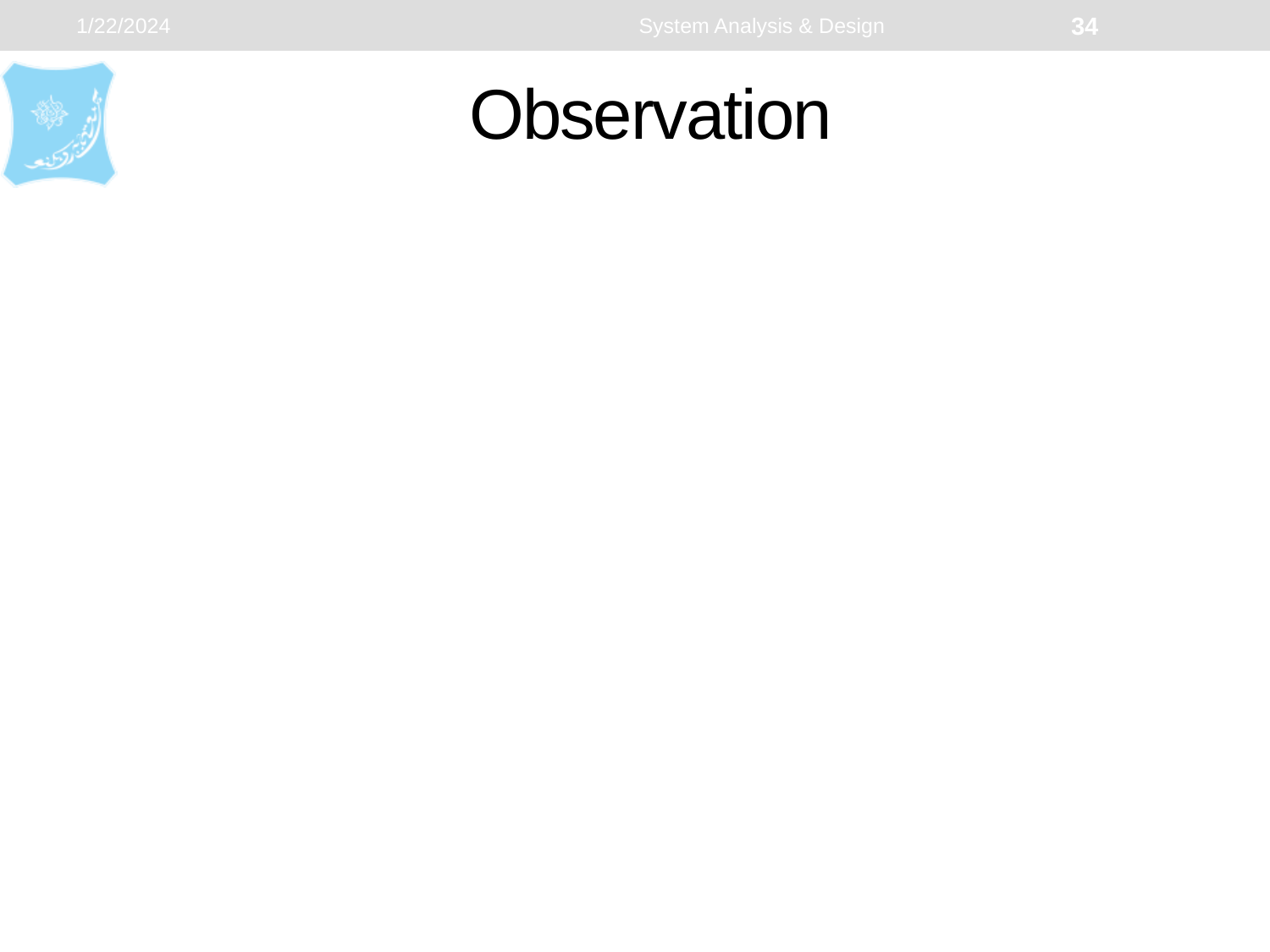

1/22/2024
System Analysis & Design
34
# Observation